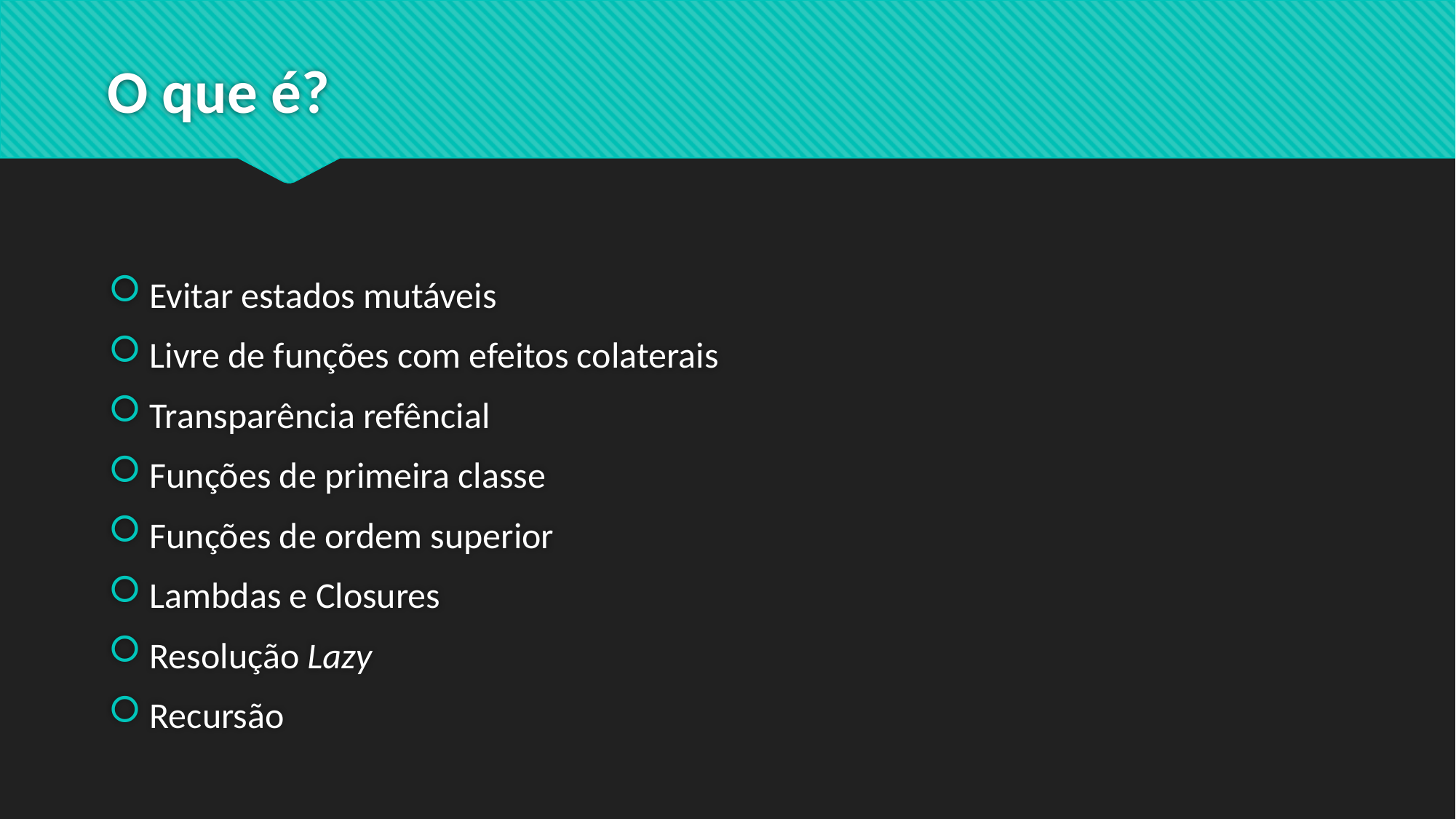

# O que é?
Evitar estados mutáveis
Livre de funções com efeitos colaterais
Transparência refêncial
Funções de primeira classe
Funções de ordem superior
Lambdas e Closures
Resolução Lazy
Recursão